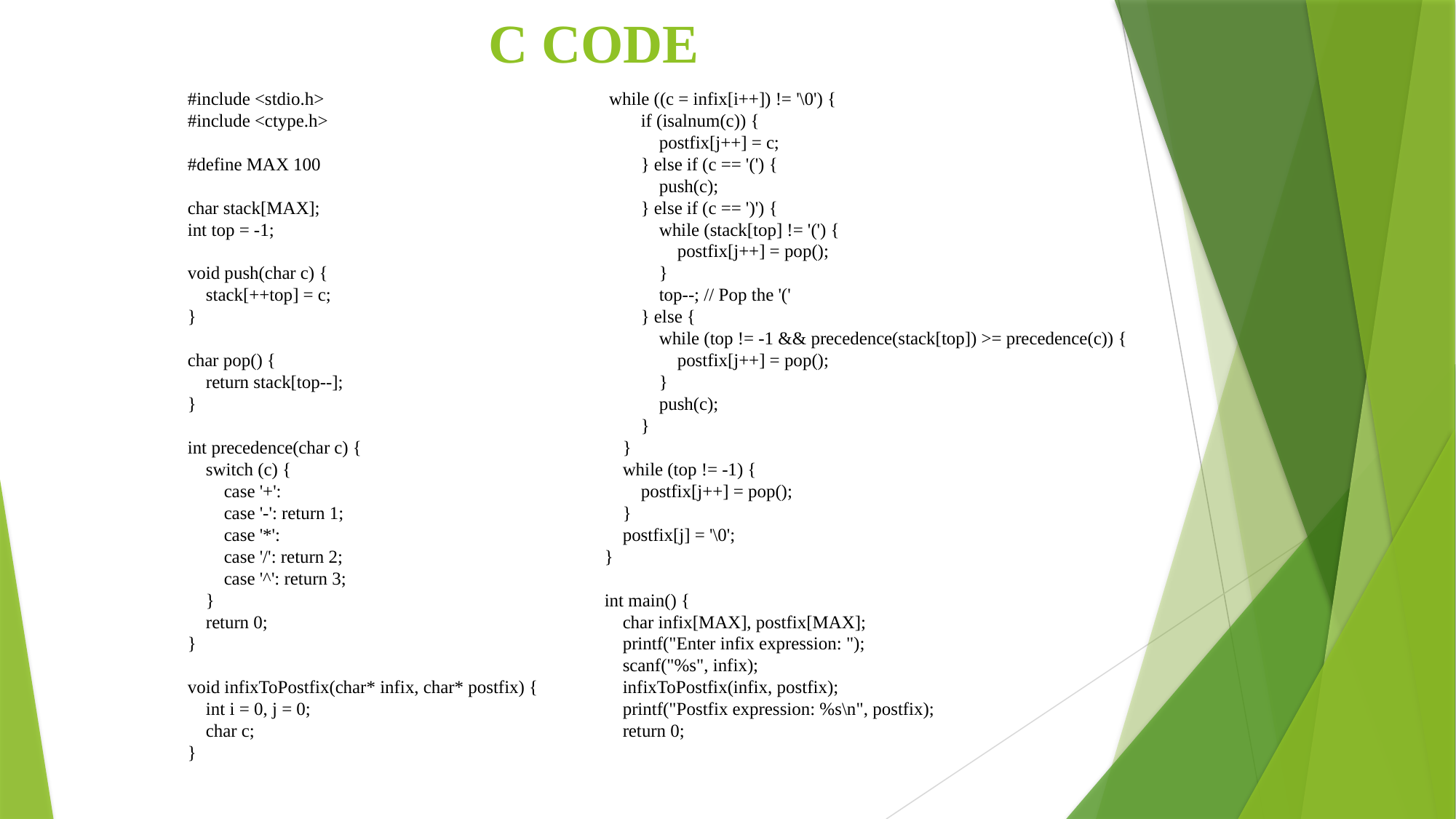

# C CODE
#include <stdio.h>
#include <ctype.h>

#define MAX 100

char stack[MAX];
int top = -1;

void push(char c) {
    stack[++top] = c;
}

char pop() {
    return stack[top--];
}

int precedence(char c) {
    switch (c) {
        case '+':
        case '-': return 1;
        case '*':
        case '/': return 2;
        case '^': return 3;
    }
    return 0;
}

void infixToPostfix(char* infix, char* postfix) {
    int i = 0, j = 0;
    char c;
}

 while ((c = infix[i++]) != '\0') {
        if (isalnum(c)) {
            postfix[j++] = c;
        } else if (c == '(') {
            push(c);
        } else if (c == ')') {
            while (stack[top] != '(') {
                postfix[j++] = pop();
            }
            top--; // Pop the '('
        } else {
            while (top != -1 && precedence(stack[top]) >= precedence(c)) {
                postfix[j++] = pop();
            }
            push(c);
        }
    }
    while (top != -1) {
        postfix[j++] = pop();
    }
    postfix[j] = '\0';
}

int main() {
    char infix[MAX], postfix[MAX];
    printf("Enter infix expression: ");
    scanf("%s", infix);
    infixToPostfix(infix, postfix);
    printf("Postfix expression: %s\n", postfix);
    return 0;